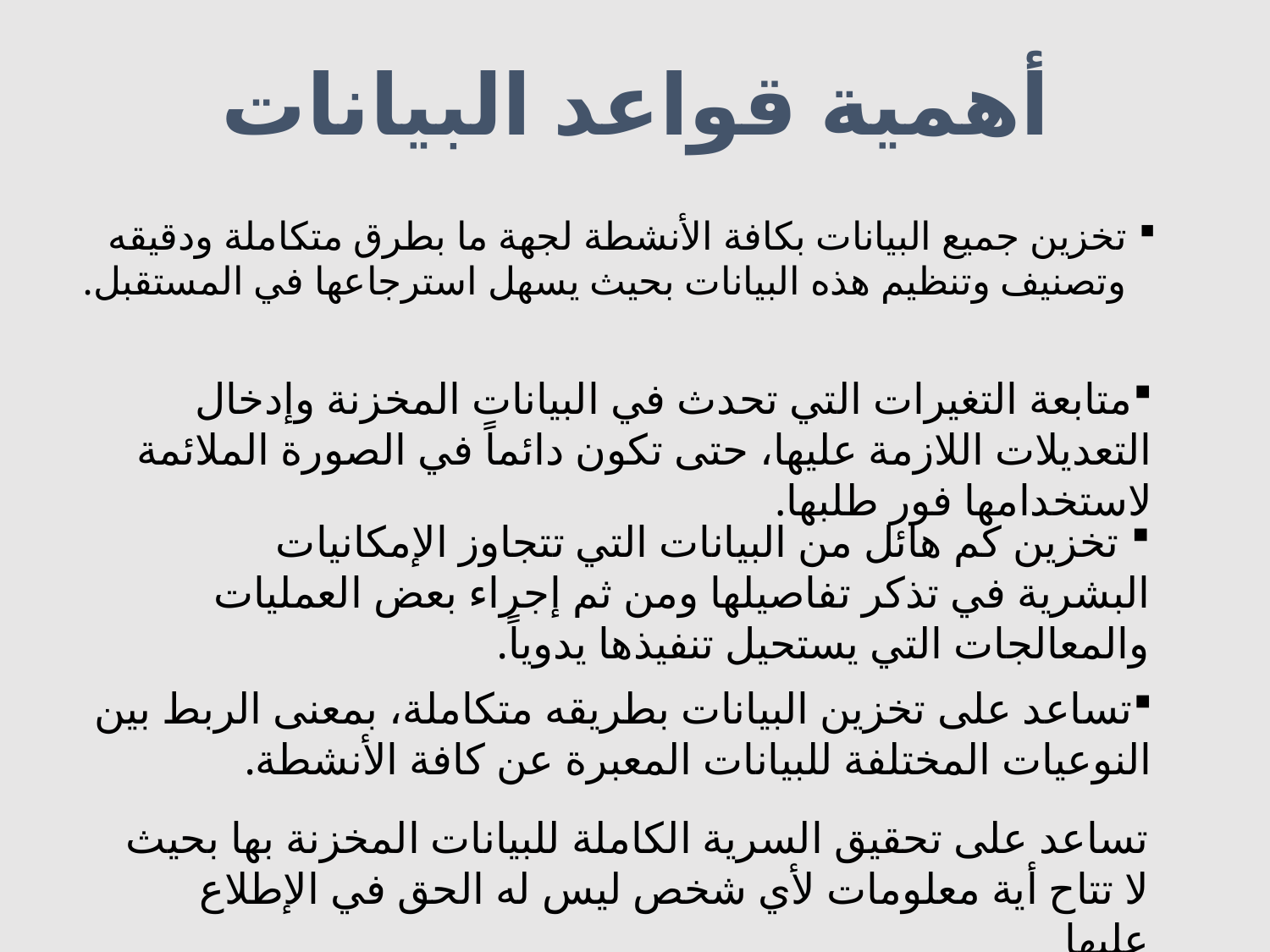

# أهمية قواعد البيانات
تخزين جميع البيانات بكافة الأنشطة لجهة ما بطرق متكاملة ودقيقه وتصنيف وتنظيم هذه البيانات بحيث يسهل استرجاعها في المستقبل.

متابعة التغيرات التي تحدث في البيانات المخزنة وإدخال التعديلات اللازمة عليها، حتى تكون دائماً في الصورة الملائمة لاستخدامها فور طلبها.
 تخزين كم هائل من البيانات التي تتجاوز الإمكانيات البشرية في تذكر تفاصيلها ومن ثم إجراء بعض العمليات والمعالجات التي يستحيل تنفيذها يدوياً.
تساعد على تخزين البيانات بطريقه متكاملة، بمعنى الربط بين النوعيات المختلفة للبيانات المعبرة عن كافة الأنشطة.
تساعد على تحقيق السرية الكاملة للبيانات المخزنة بها بحيث لا تتاح أية معلومات لأي شخص ليس له الحق في الإطلاع عليها